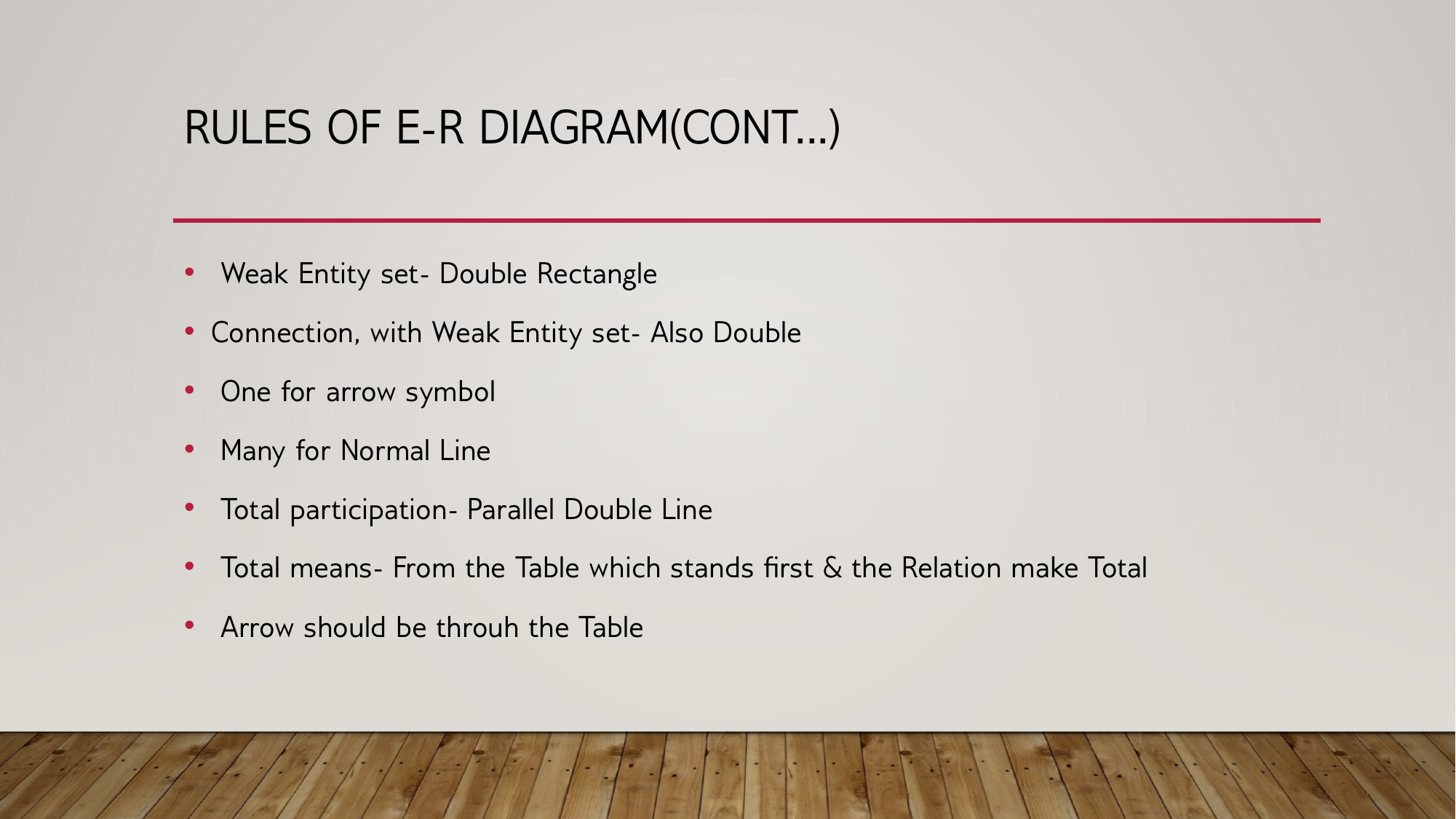

# Rules of E-r diagram(cont...)
 Weak Entity set- Double Rectangle
Connection, with Weak Entity set- Also Double
 One for arrow symbol
 Many for Normal Line
 Total participation- Parallel Double Line
 Total means- From the Table which stands first & the Relation make Total
 Arrow should be throuh the Table